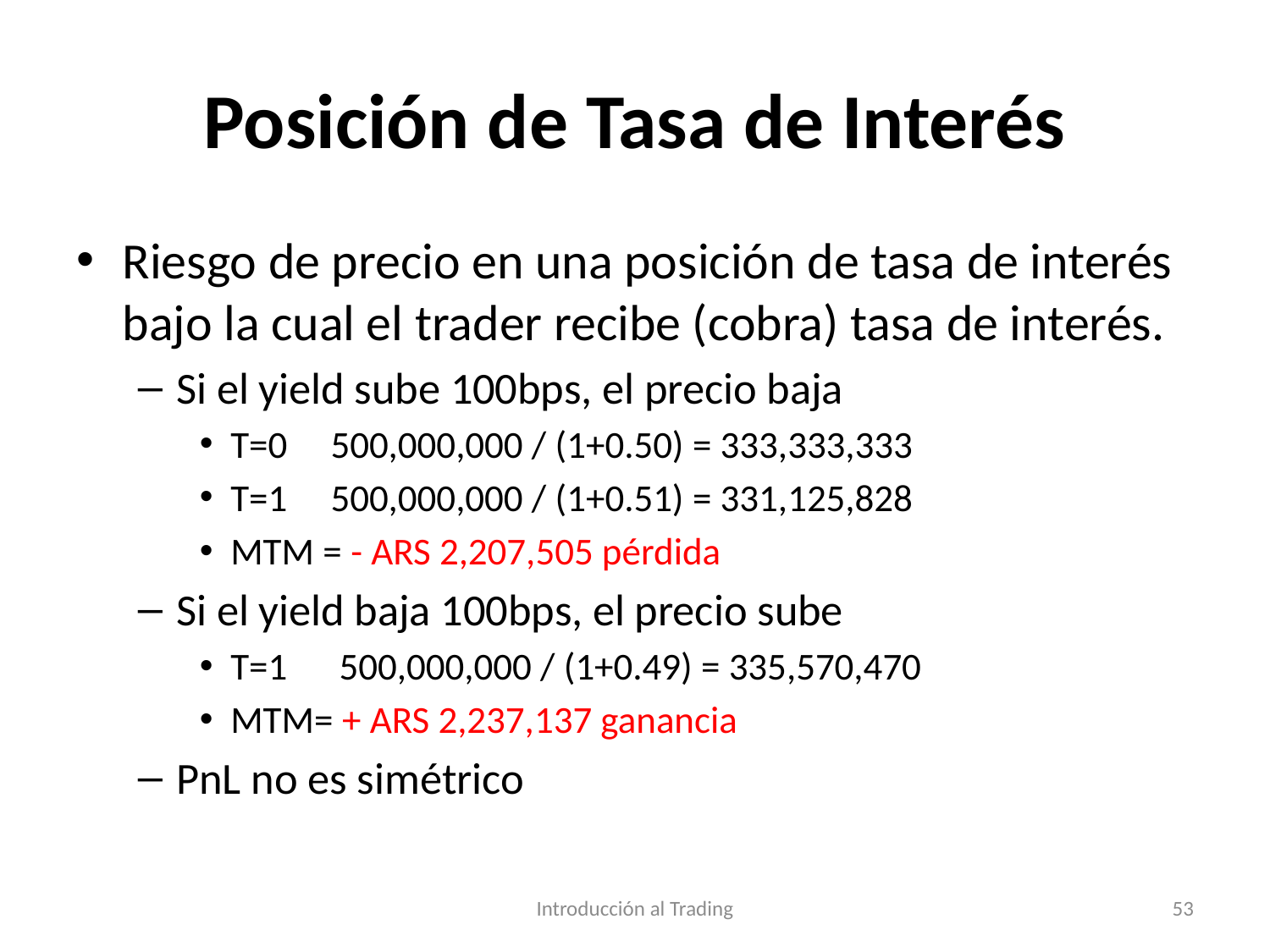

# Posición de Tasa de Interés
Riesgo de precio en una posición de tasa de interés bajo la cual el trader recibe (cobra) tasa de interés.
Si el yield sube 100bps, el precio baja
T=0     500,000,000 / (1+0.50) = 333,333,333
T=1     500,000,000 / (1+0.51) = 331,125,828
MTM = - ARS 2,207,505 pérdida
Si el yield baja 100bps, el precio sube
T=1      500,000,000 / (1+0.49) = 335,570,470
MTM= + ARS 2,237,137 ganancia
PnL no es simétrico

Introducción al Trading
53